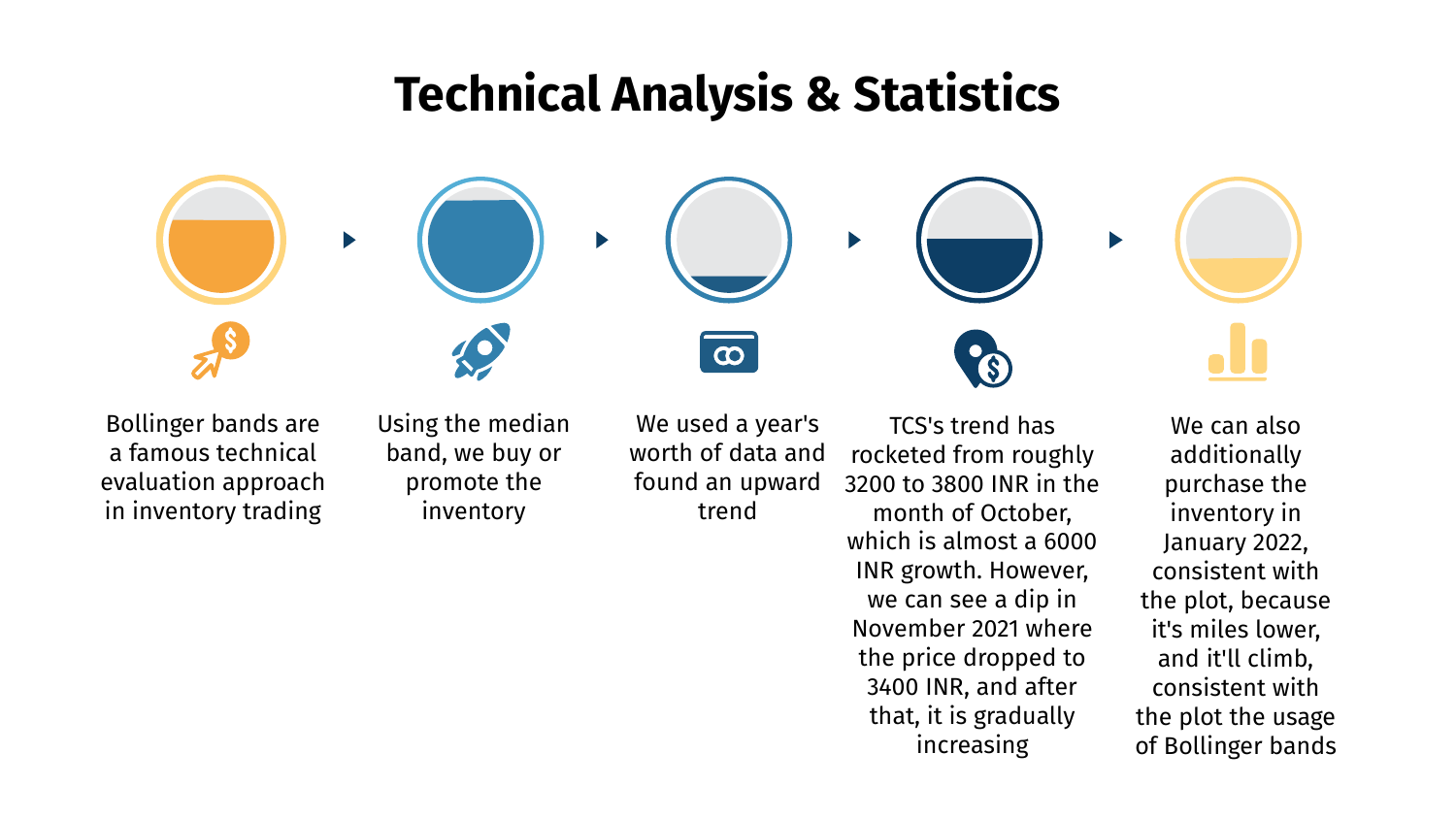

# Technical Analysis & Statistics

Bollinger bands are a famous technical evaluation approach in inventory trading
Using the median band, we buy or promote the inventory
We used a year's worth of data and found an upward trend
TCS's trend has rocketed from roughly 3200 to 3800 INR in the month of October, which is almost a 6000 INR growth. However, we can see a dip in November 2021 where the price dropped to 3400 INR, and after that, it is gradually increasing
We can also additionally purchase the inventory in January 2022, consistent with the plot, because it's miles lower, and it'll climb, consistent with the plot the usage of Bollinger bands